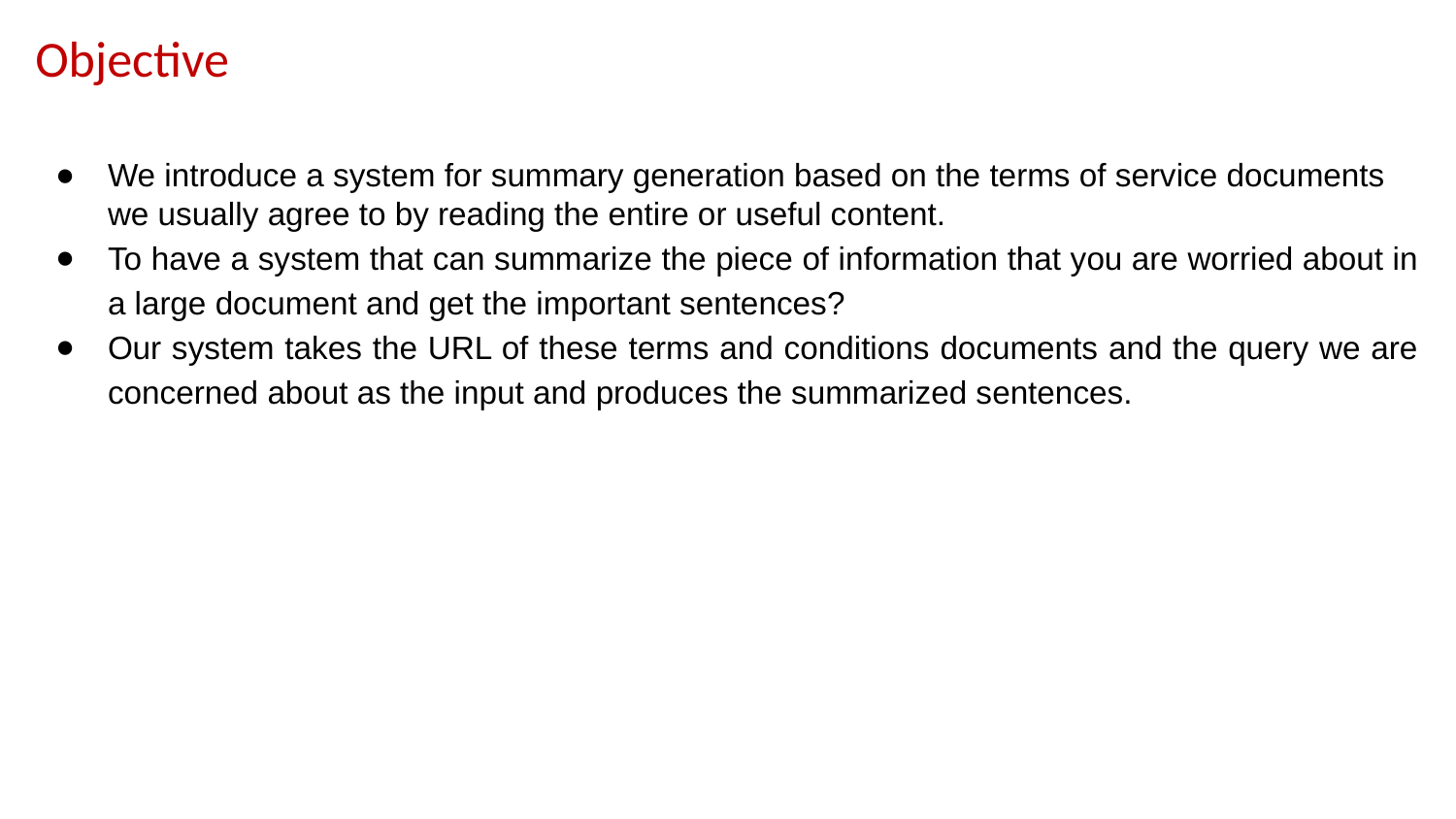

Objective

We introduce a system for summary generation based on the terms of service documents we usually agree to by reading the entire or useful content.
To have a system that can summarize the piece of information that you are worried about in a large document and get the important sentences?
Our system takes the URL of these terms and conditions documents and the query we are concerned about as the input and produces the summarized sentences.